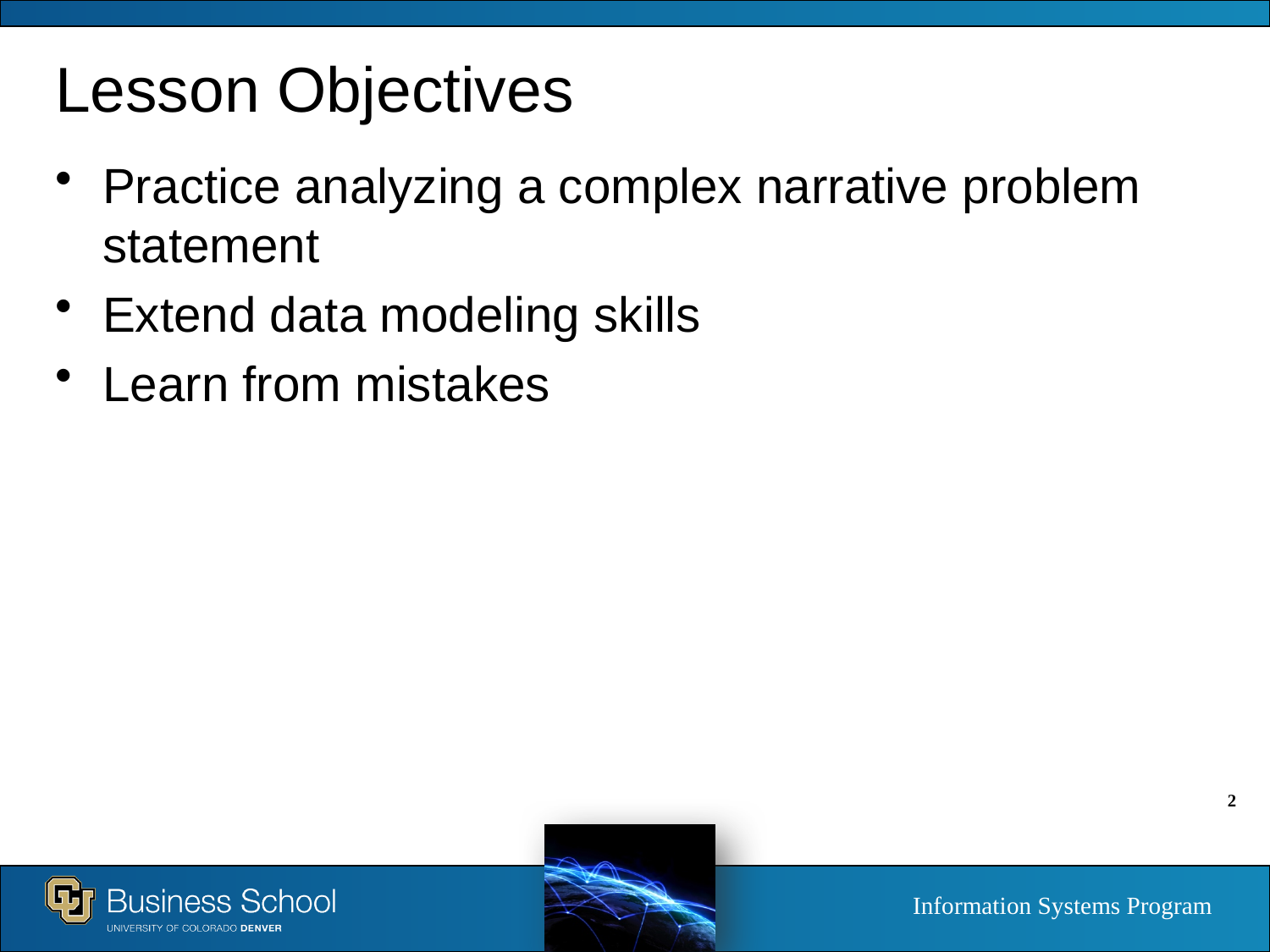

# Lesson Objectives
Practice analyzing a complex narrative problem statement
Extend data modeling skills
Learn from mistakes